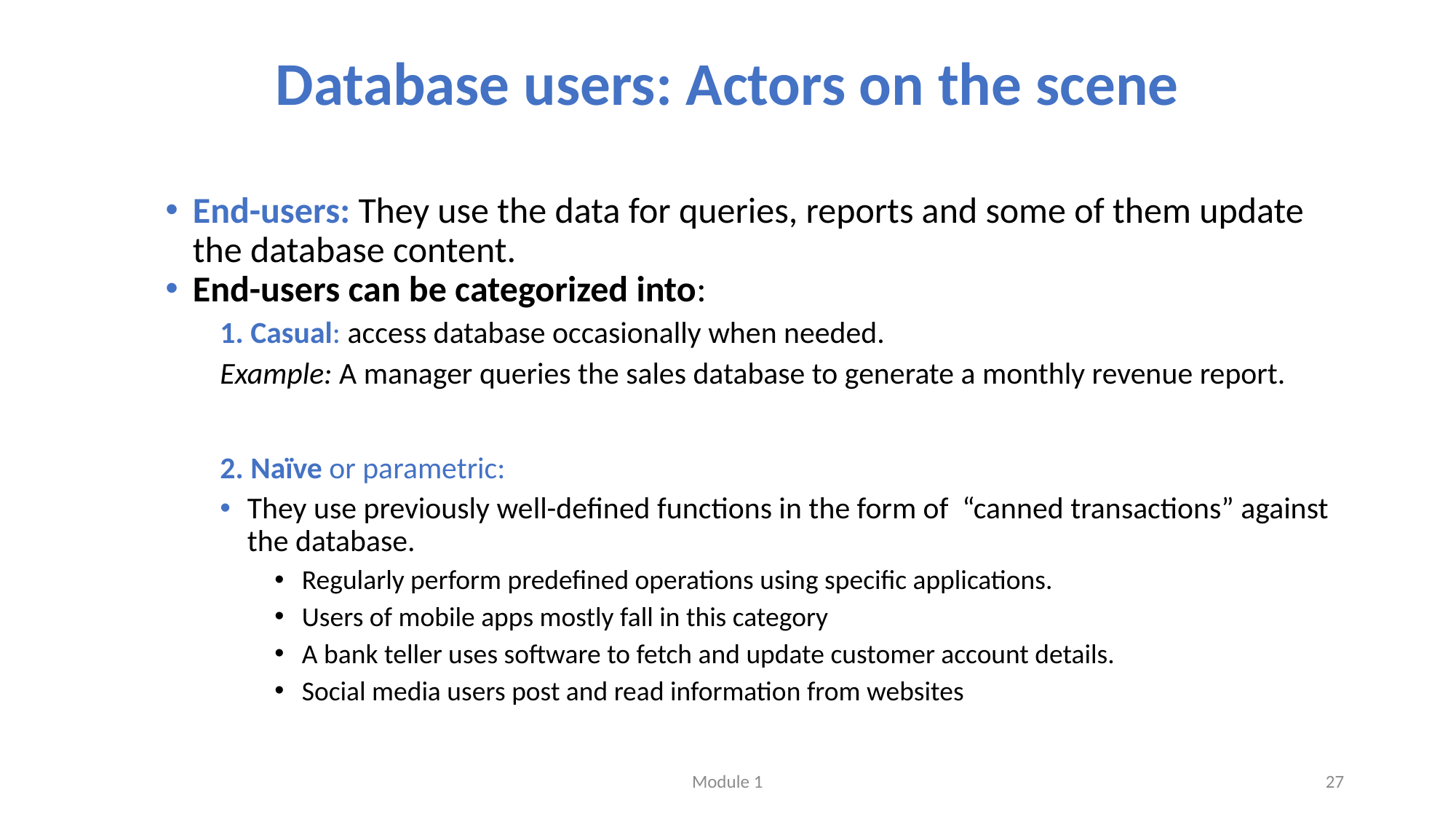

# Database users: Actors on the scene

End-users: They use the data for queries, reports and some of them update the database content.
End-users can be categorized into:
1. Casual: access database occasionally when needed.
Example: A manager queries the sales database to generate a monthly revenue report.

2. Naïve or parametric:
They use previously well-defined functions in the form of  “canned transactions” against the database.
Regularly perform predefined operations using specific applications.
Users of mobile apps mostly fall in this category
A bank teller uses software to fetch and update customer account details.
Social media users post and read information from websites
Module 1
27